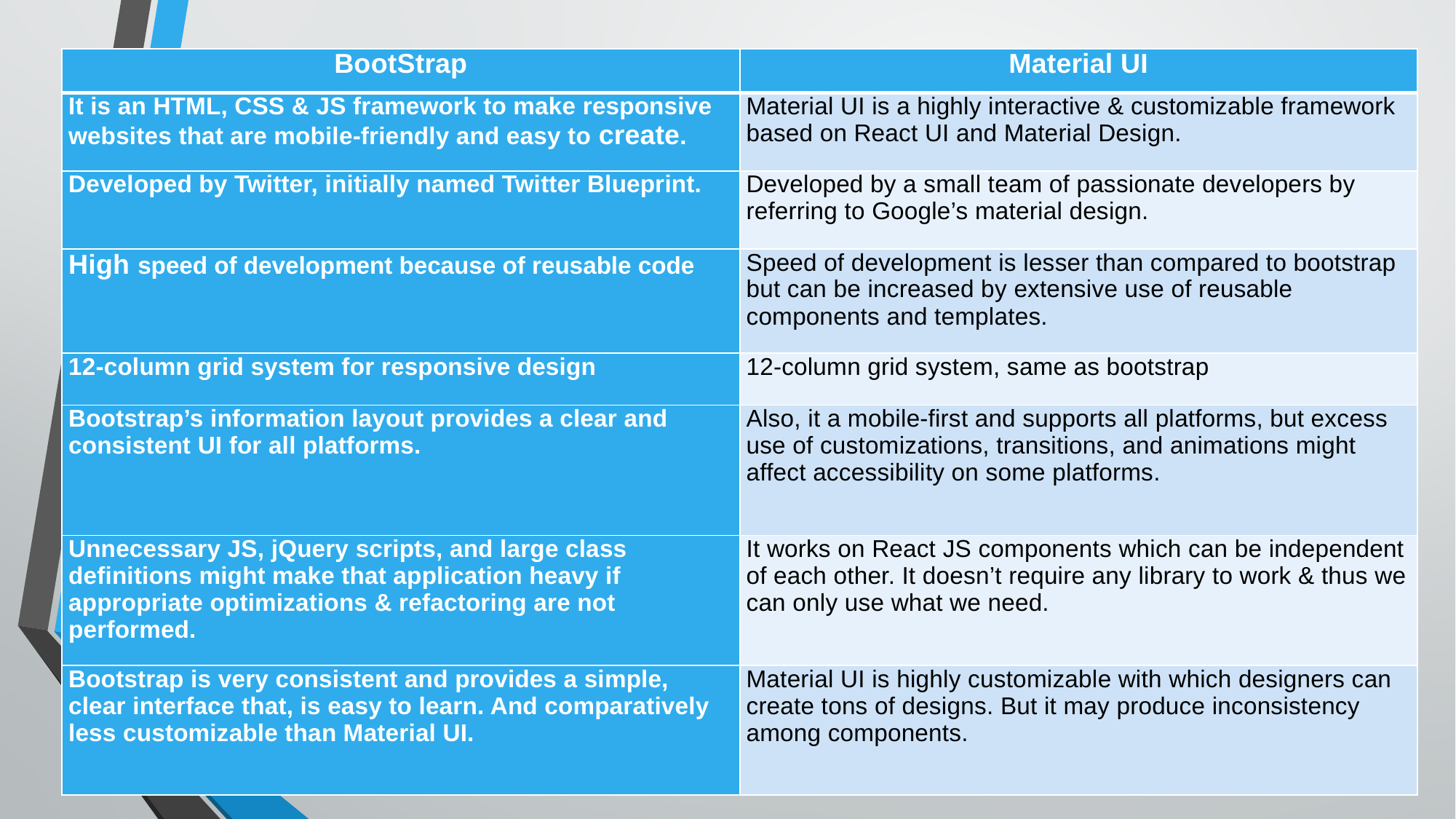

| BootStrap | Material UI |
| --- | --- |
| It is an HTML, CSS & JS framework to make responsive websites that are mobile-friendly and easy to create. | Material UI is a highly interactive & customizable framework based on React UI and Material Design. |
| Developed by Twitter, initially named Twitter Blueprint. | Developed by a small team of passionate developers by referring to Google’s material design. |
| High speed of development because of reusable code | Speed of development is lesser than compared to bootstrap but can be increased by extensive use of reusable components and templates. |
| 12-column grid system for responsive design | 12-column grid system, same as bootstrap |
| Bootstrap’s information layout provides a clear and consistent UI for all platforms. | Also, it a mobile-first and supports all platforms, but excess use of customizations, transitions, and animations might affect accessibility on some platforms. |
| Unnecessary JS, jQuery scripts, and large class definitions might make that application heavy if appropriate optimizations & refactoring are not performed. | It works on React JS components which can be independent of each other. It doesn’t require any library to work & thus we can only use what we need. |
| Bootstrap is very consistent and provides a simple, clear interface that, is easy to learn. And comparatively less customizable than Material UI. | Material UI is highly customizable with which designers can create tons of designs. But it may produce inconsistency among components. |